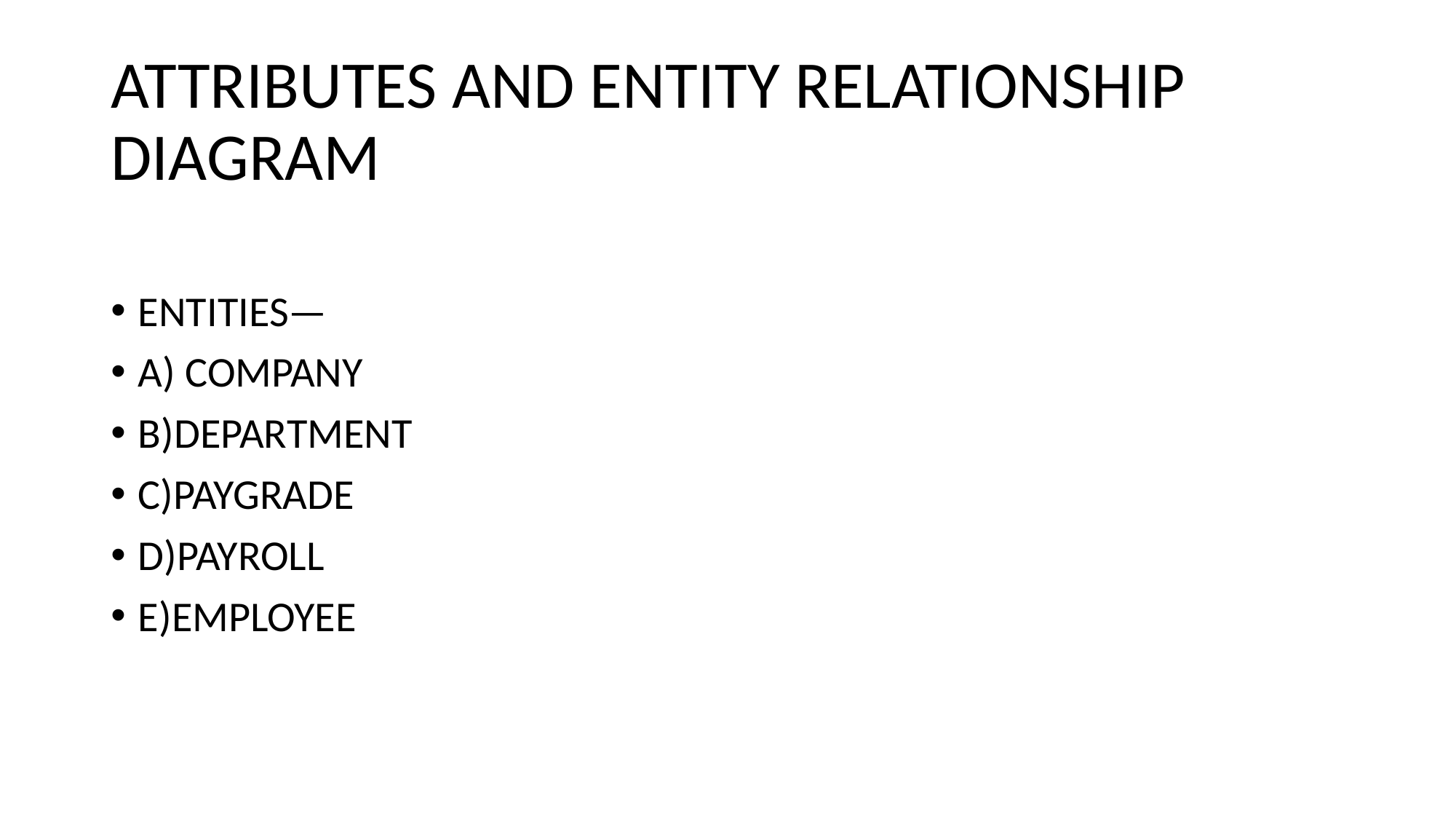

# ATTRIBUTES AND ENTITY RELATIONSHIP DIAGRAM

ENTITIES—
A) COMPANY
B)DEPARTMENT
C)PAYGRADE
D)PAYROLL
E)EMPLOYEE